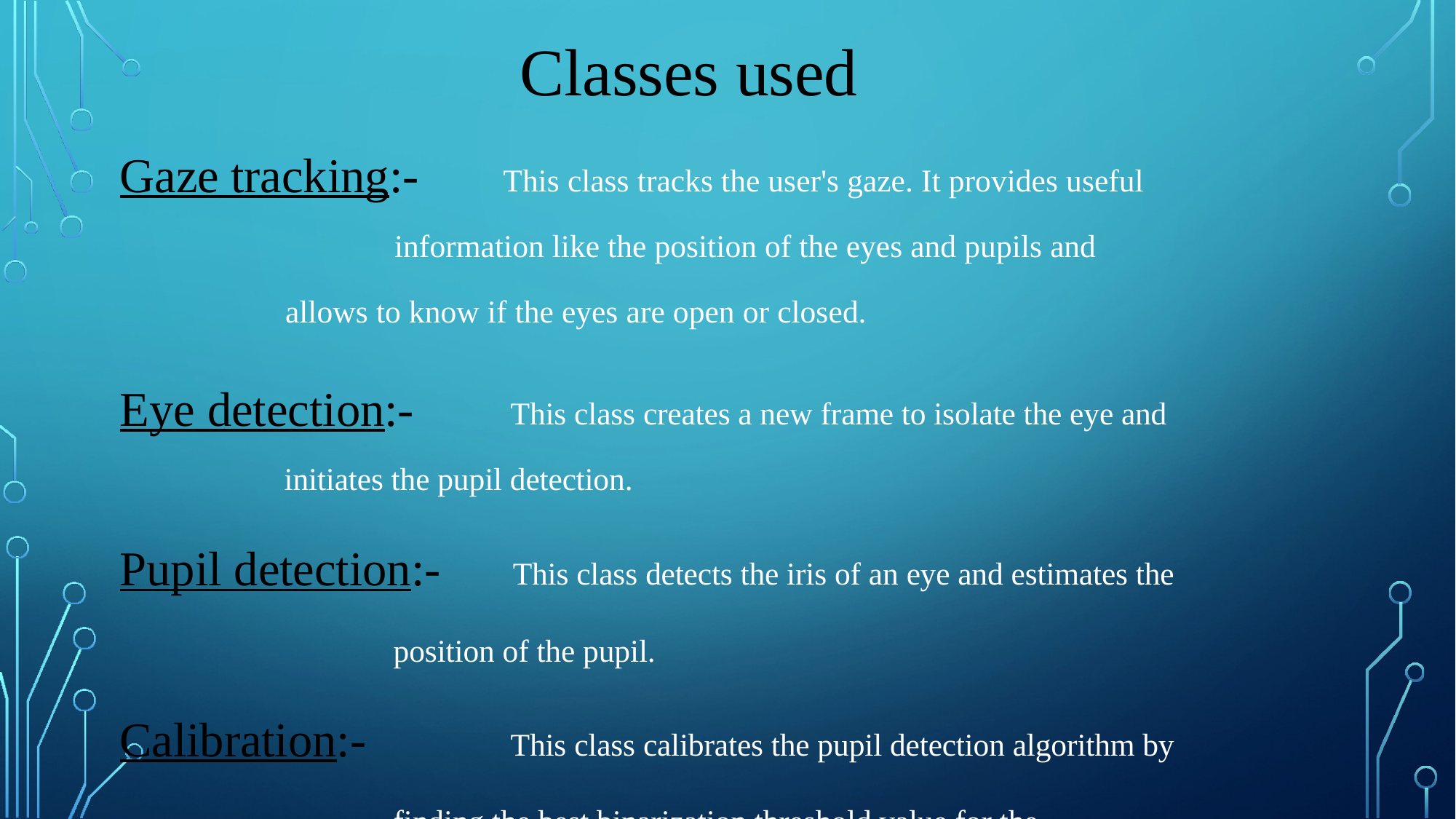

# Classes used
Gaze tracking:-       This class tracks the user's gaze. It provides useful         				       information like the position of the eyes and pupils and 				       allows to know if the eyes are open or closed.
Eye detection:-        This class creates a new frame to isolate the eye and 				       initiates the pupil detection.
Pupil detection:-      This class detects the iris of an eye and estimates the 					       position of the pupil.
Calibration:-            This class calibrates the pupil detection algorithm by 					       finding the best binarization threshold value for the 					       person and the webcam.